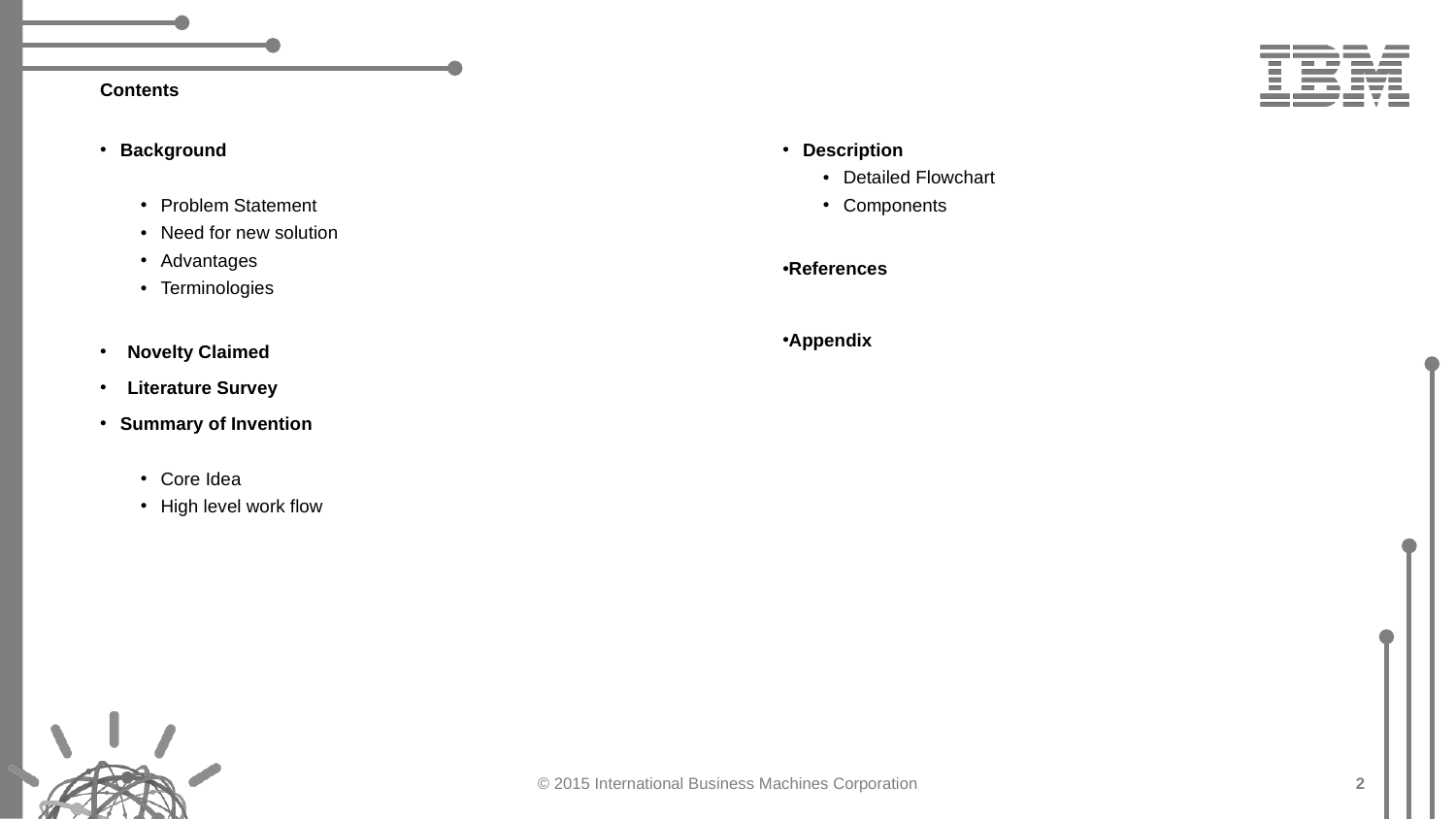

# Contents
Background

Problem Statement
Need for new solution
Advantages
Terminologies

Novelty Claimed
Literature Survey
Summary of Invention

Core Idea
High level work flow

Description
Detailed Flowchart
Components

References

Appendix